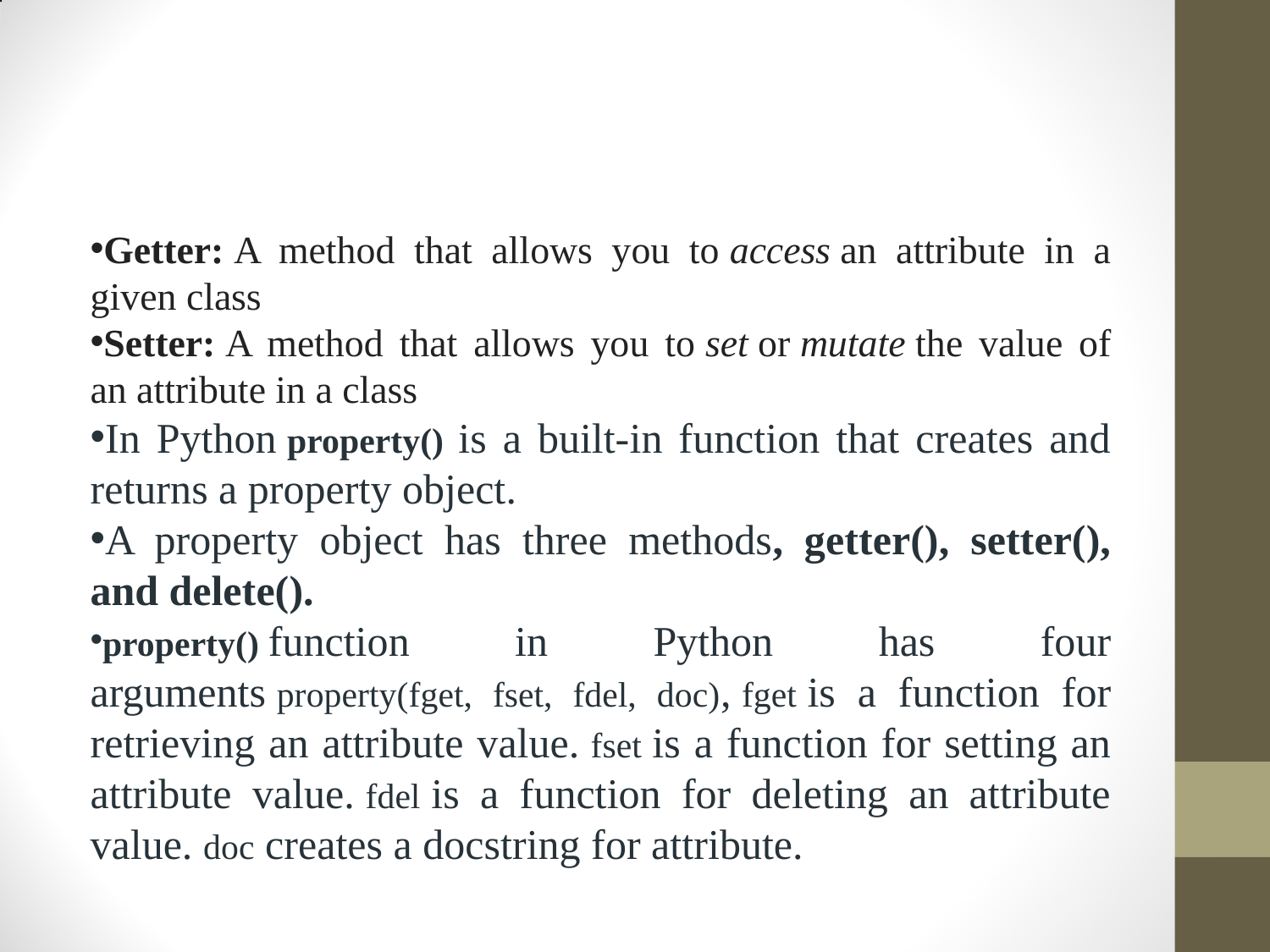

#
Getter: A method that allows you to access an attribute in a given class
Setter: A method that allows you to set or mutate the value of an attribute in a class
In Python property() is a built-in function that creates and returns a property object.
A property object has three methods, getter(), setter(), and delete().
property() function in Python has four arguments property(fget, fset, fdel, doc), fget is a function for retrieving an attribute value. fset is a function for setting an attribute value. fdel is a function for deleting an attribute value. doc creates a docstring for attribute.